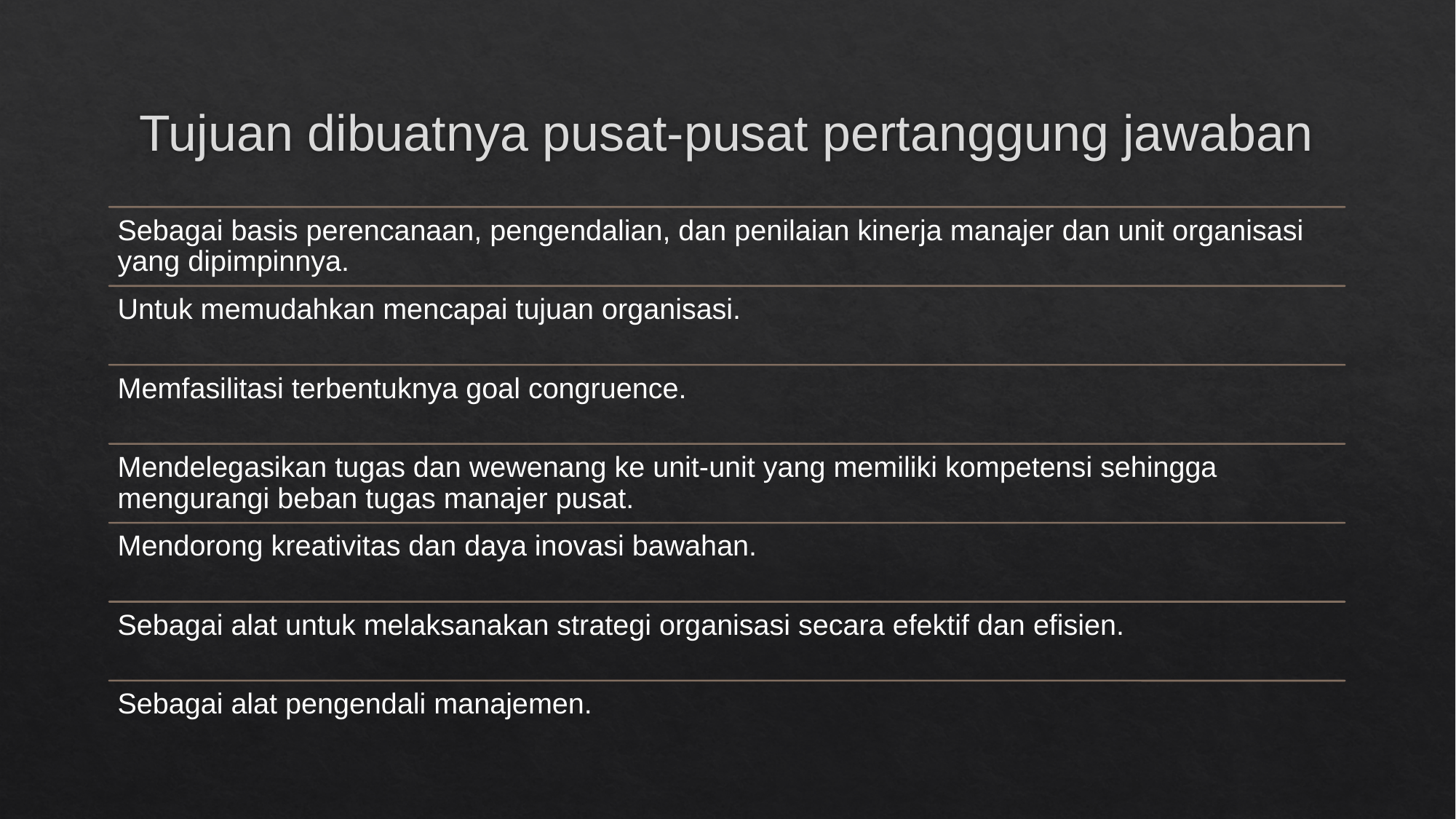

# Tujuan dibuatnya pusat-pusat pertanggung jawaban
Sebagai basis perencanaan, pengendalian, dan penilaian kinerja manajer dan unit organisasi yang dipimpinnya.
Untuk memudahkan mencapai tujuan organisasi.
Memfasilitasi terbentuknya goal congruence.
Mendelegasikan tugas dan wewenang ke unit-unit yang memiliki kompetensi sehingga mengurangi beban tugas manajer pusat.
Mendorong kreativitas dan daya inovasi bawahan.
Sebagai alat untuk melaksanakan strategi organisasi secara efektif dan efisien.
Sebagai alat pengendali manajemen.